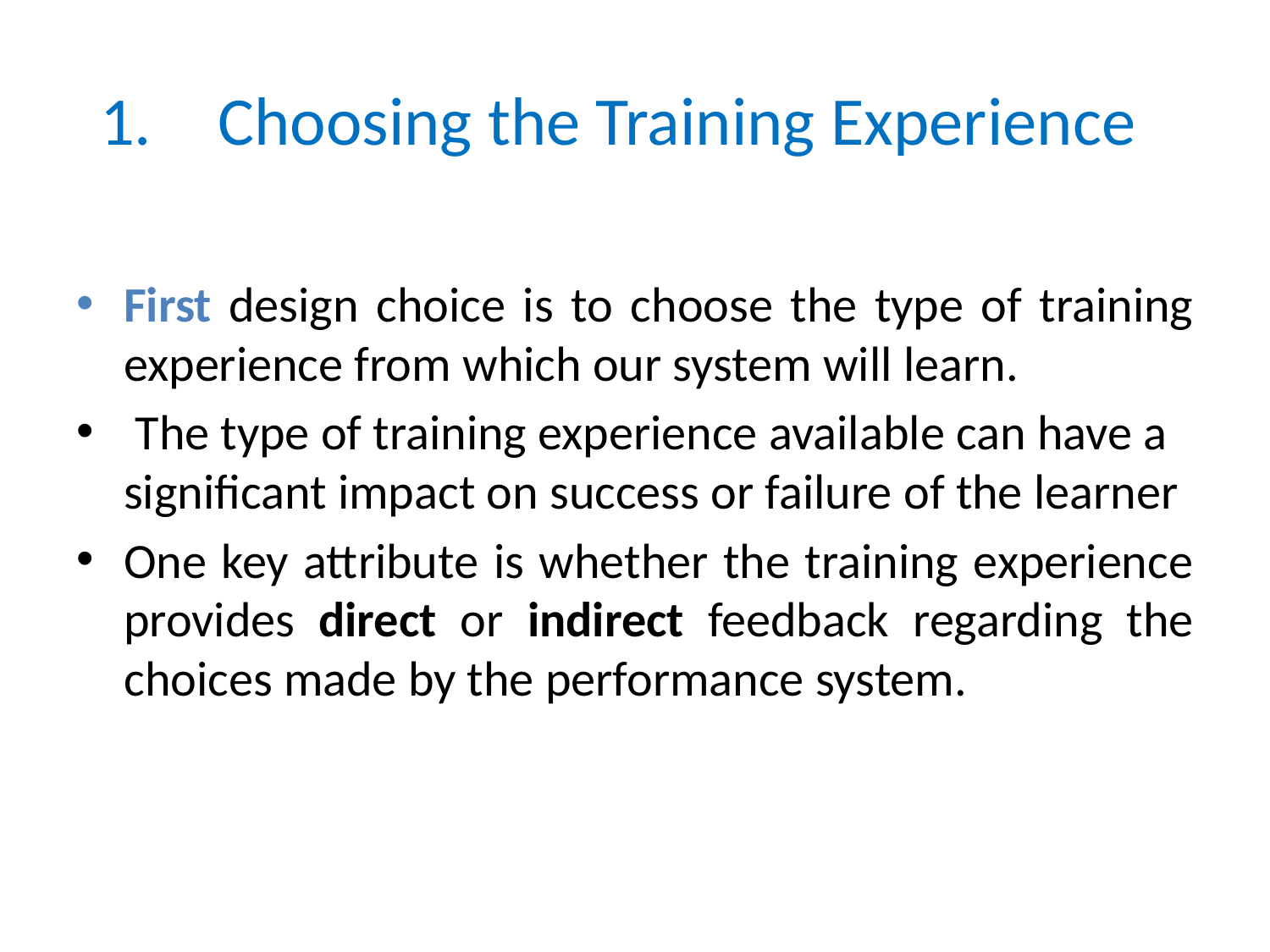

# Choosing the Training Experience
First design choice is to choose the type of training experience from which our system will learn.
 The type of training experience available can have a significant impact on success or failure of the learner
One key attribute is whether the training experience provides direct or indirect feedback regarding the choices made by the performance system.